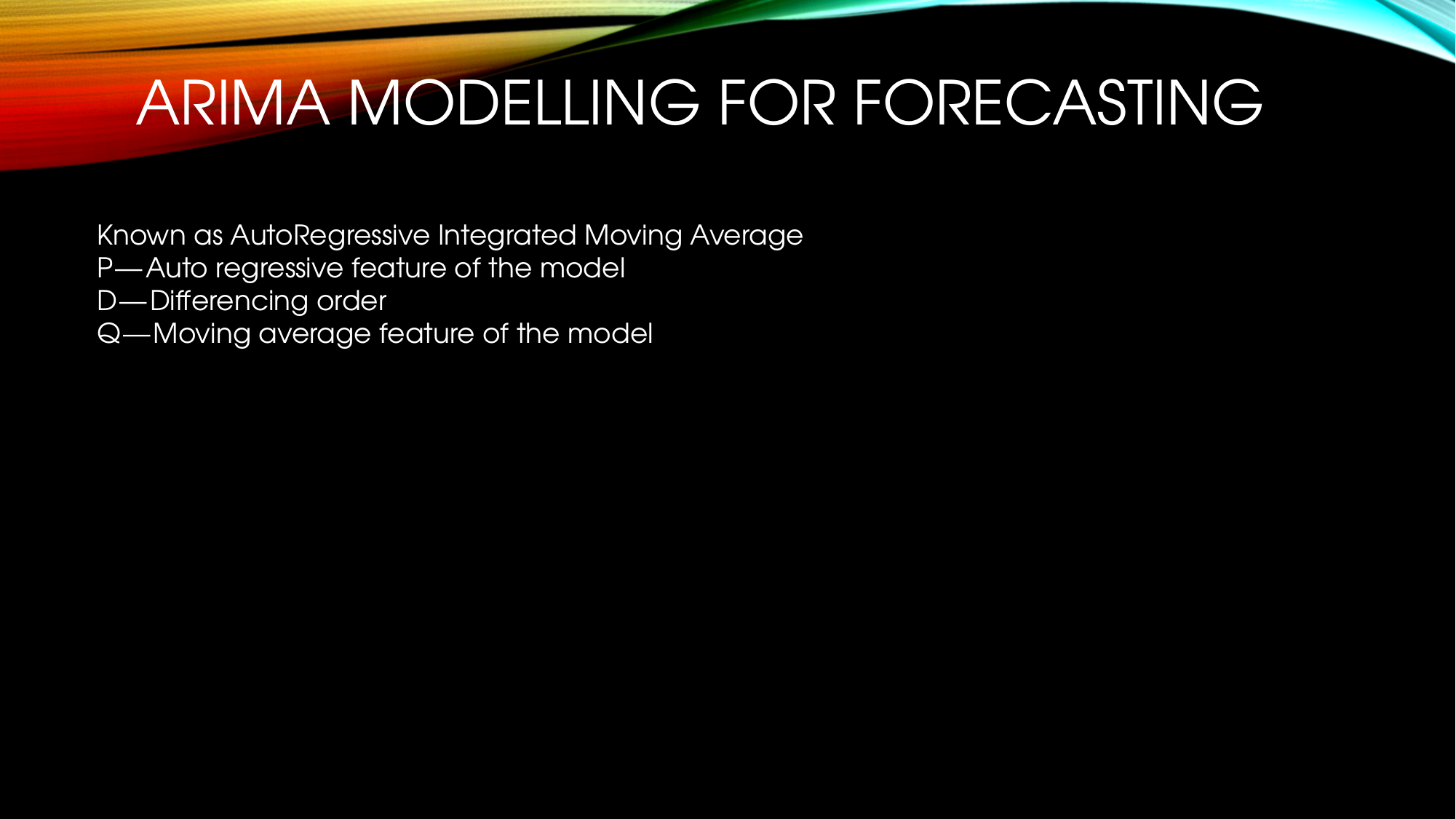

ARIMA MODELLING FOR FORECASTING
Known as AutoRegressive Integrated Moving Average
P — Auto regressive feature of the model
D — Differencing order
Q — Moving average feature of the model